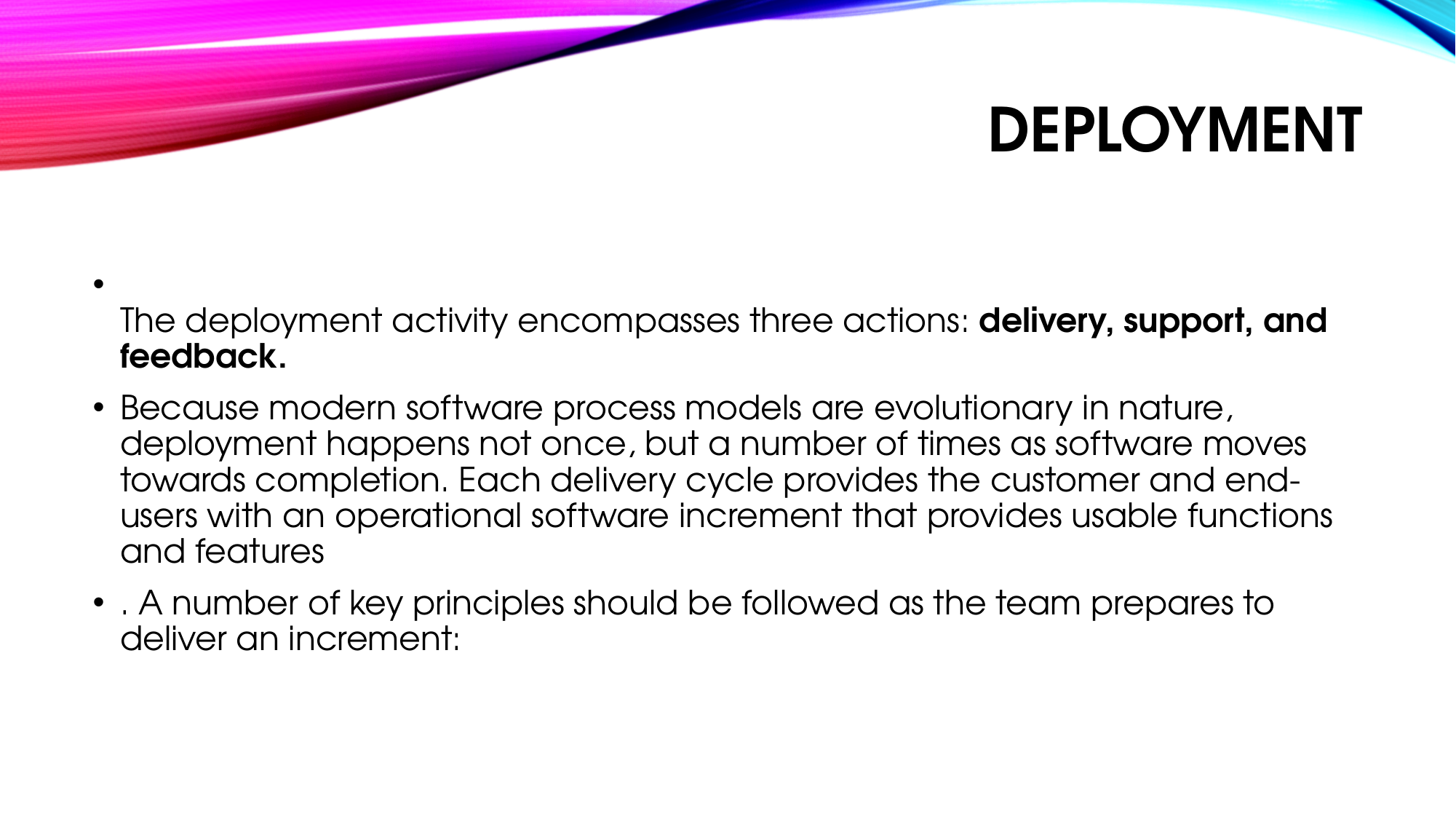

# Deployment
The deployment activity encompasses three actions: delivery, support, and feedback.
Because modern software process models are evolutionary in nature, deployment happens not once, but a number of times as software moves towards completion. Each delivery cycle provides the customer and end-users with an operational software increment that provides usable functions and features
. A number of key principles should be followed as the team prepares to deliver an increment: